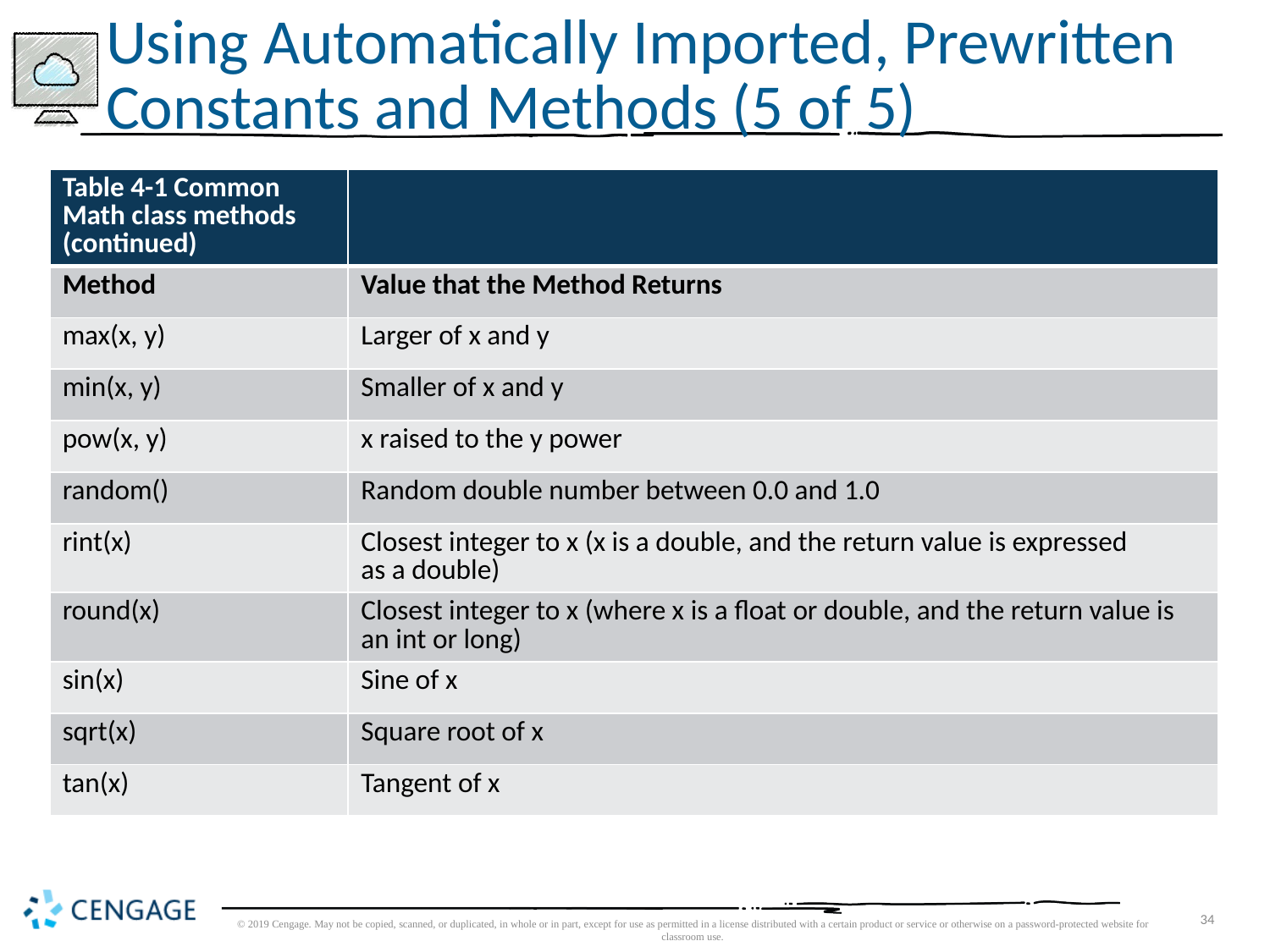

# Using Automatically Imported, Prewritten Constants and Methods (5 of 5)
| Table 4-1 Common Math class methods (continued) |  |
| --- | --- |
| Method | Value that the Method Returns |
| max(x, y) | Larger of x and y |
| min(x, y) | Smaller of x and y |
| pow(x, y) | x raised to the y power |
| random() | Random double number between 0.0 and 1.0 |
| rint(x) | Closest integer to x (x is a double, and the return value is expressed as a double) |
| round(x) | Closest integer to x (where x is a float or double, and the return value is an int or long) |
| sin(x) | Sine of x |
| sqrt(x) | Square root of x |
| tan(x) | Tangent of x |
© 2019 Cengage. May not be copied, scanned, or duplicated, in whole or in part, except for use as permitted in a license distributed with a certain product or service or otherwise on a password-protected website for classroom use.